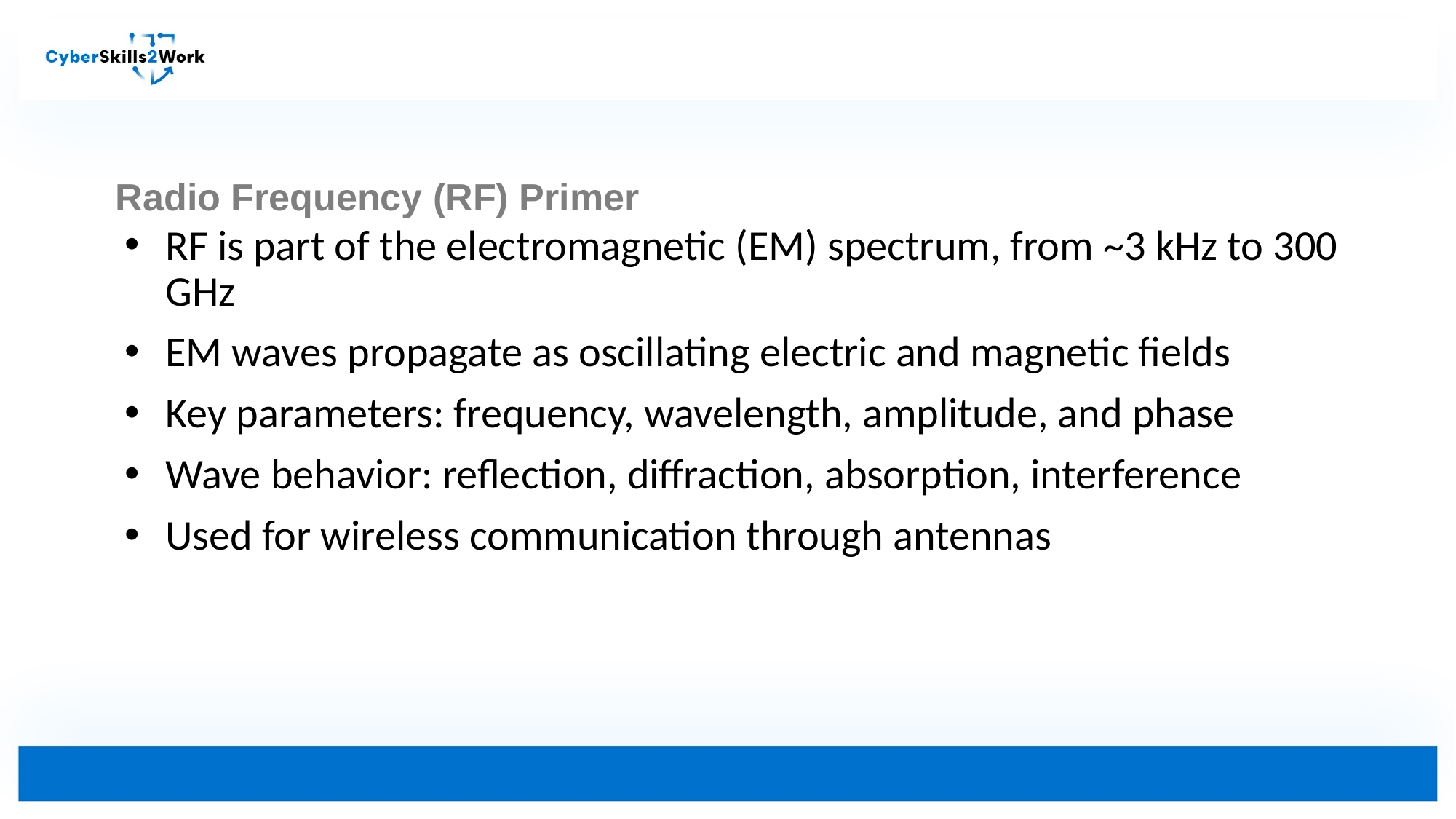

Radio Frequency (RF) Primer
RF is part of the electromagnetic (EM) spectrum, from ~3 kHz to 300 GHz
EM waves propagate as oscillating electric and magnetic fields
Key parameters: frequency, wavelength, amplitude, and phase
Wave behavior: reflection, diffraction, absorption, interference
Used for wireless communication through antennas